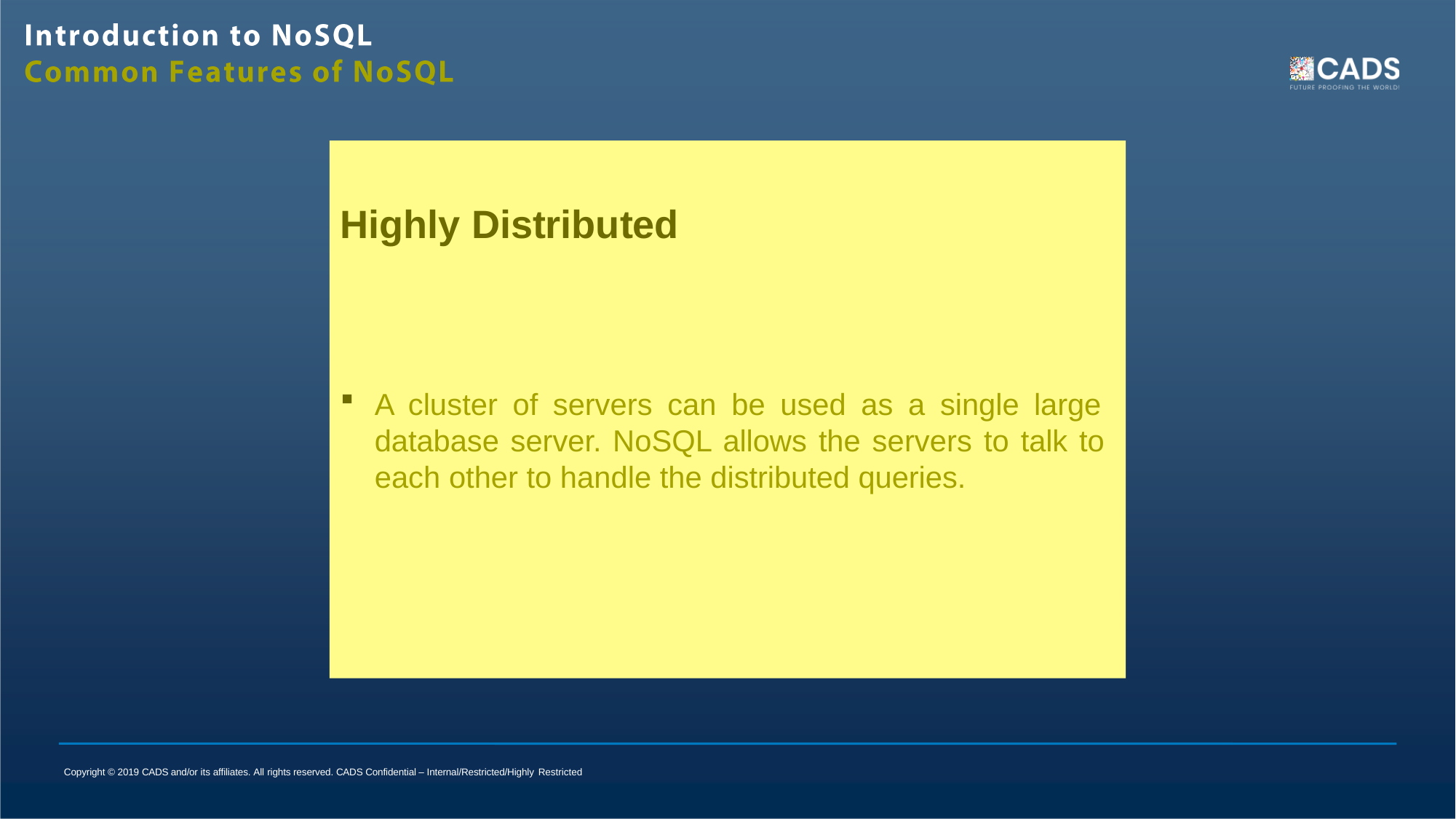

# Highly Distributed
A cluster of servers can be used as a single large  database server. NoSQL allows the servers to talk to  each other to handle the distributed queries.

Copyright © 2019 CADS and/or its affiliates. All rights reserved. CADS Confidential – Internal/Restricted/Highly Restricted